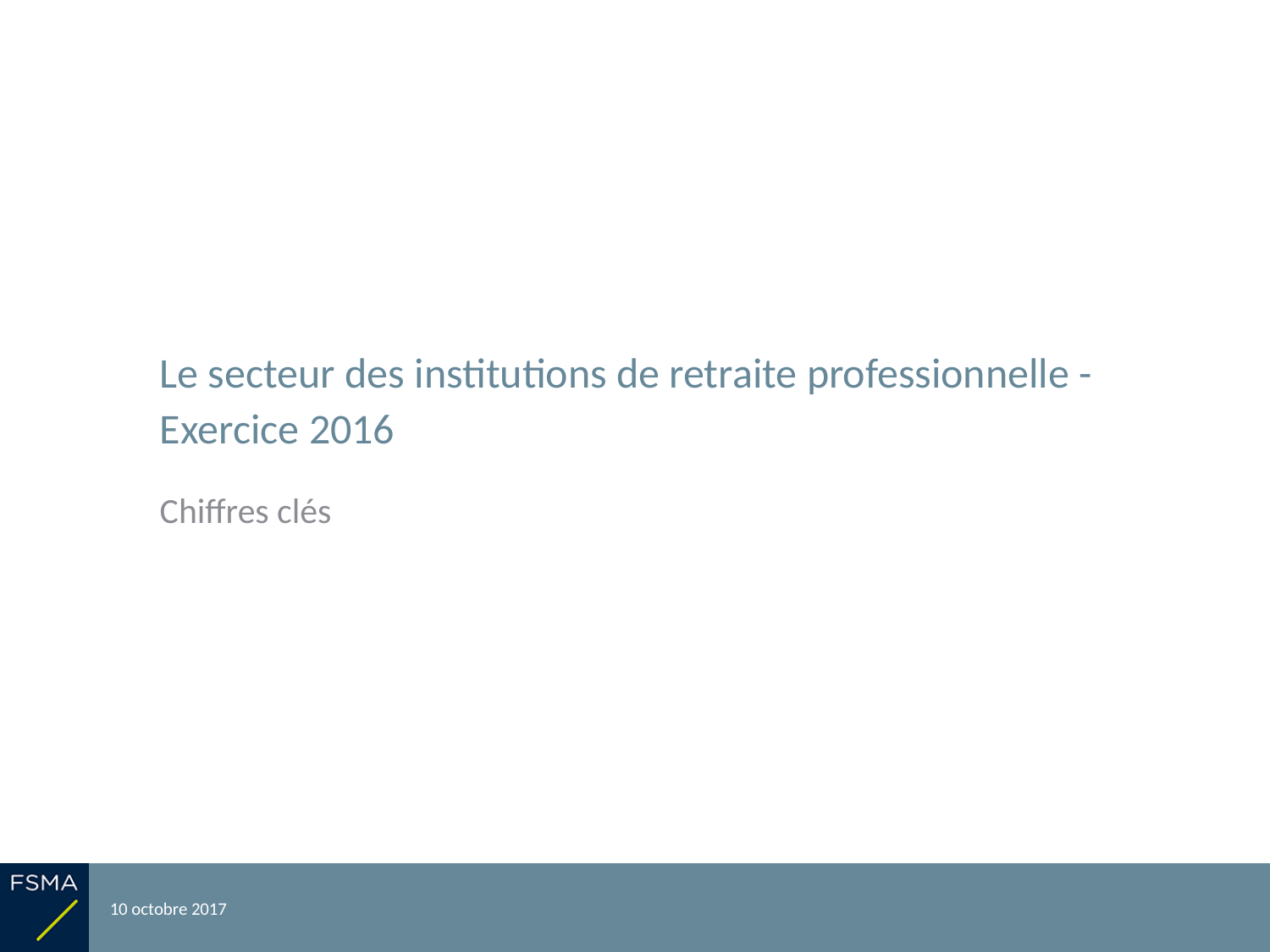

# Le secteur des institutions de retraite professionnelle - Exercice 2016
Chiffres clés
10 octobre 2017
Reporting relatif à l'exercice 2016
5